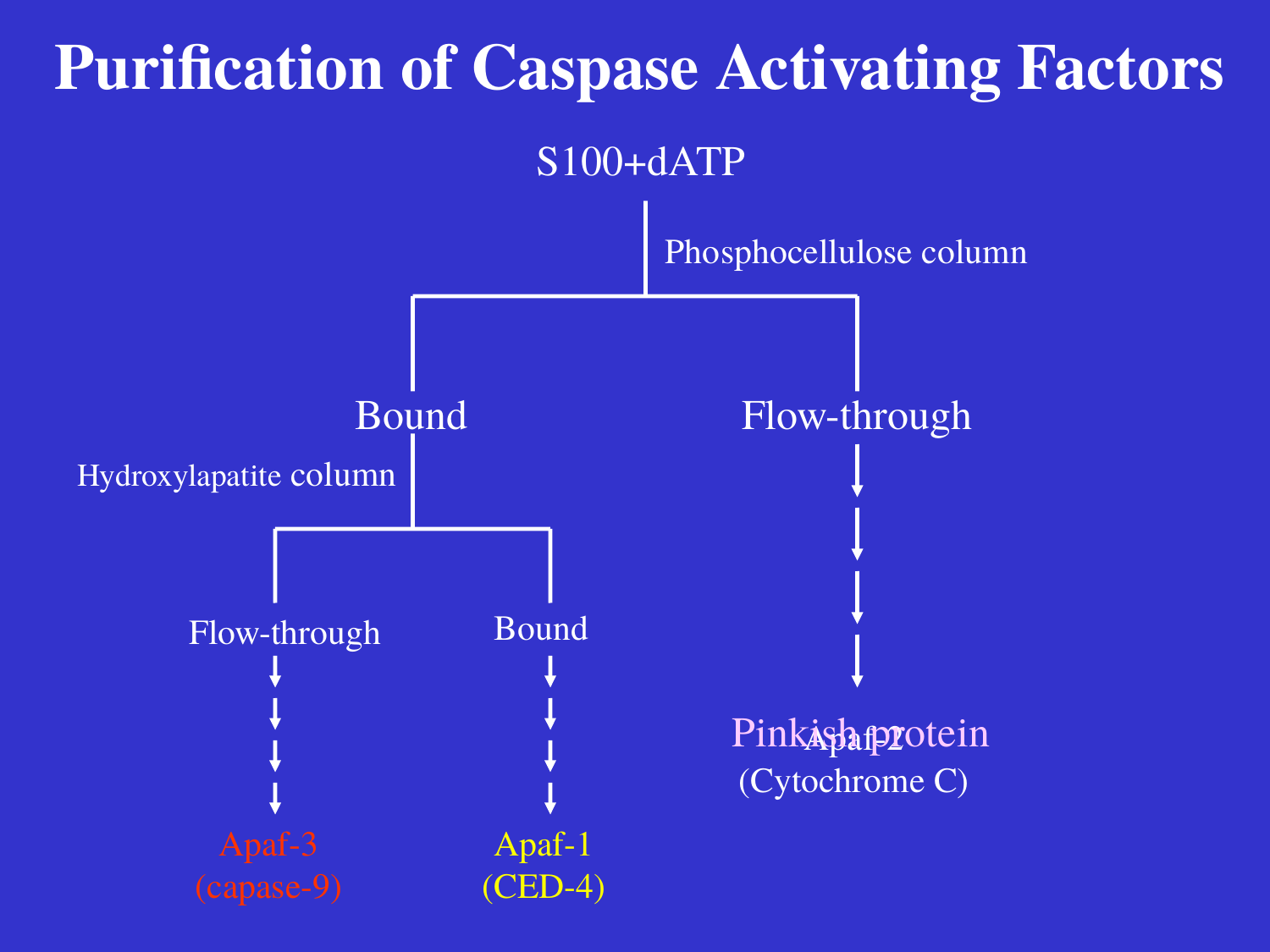

# Purification of Caspase Activating Factors
S100+dATP

Phosphocellulose column

Bound
Flow-through

Hydroxylapatite column

Bound
Flow-through

Apaf-3
(capase-9)

Apaf-1
(CED-4)
Pinkish protein
Apaf-2
(Cytochrome C)